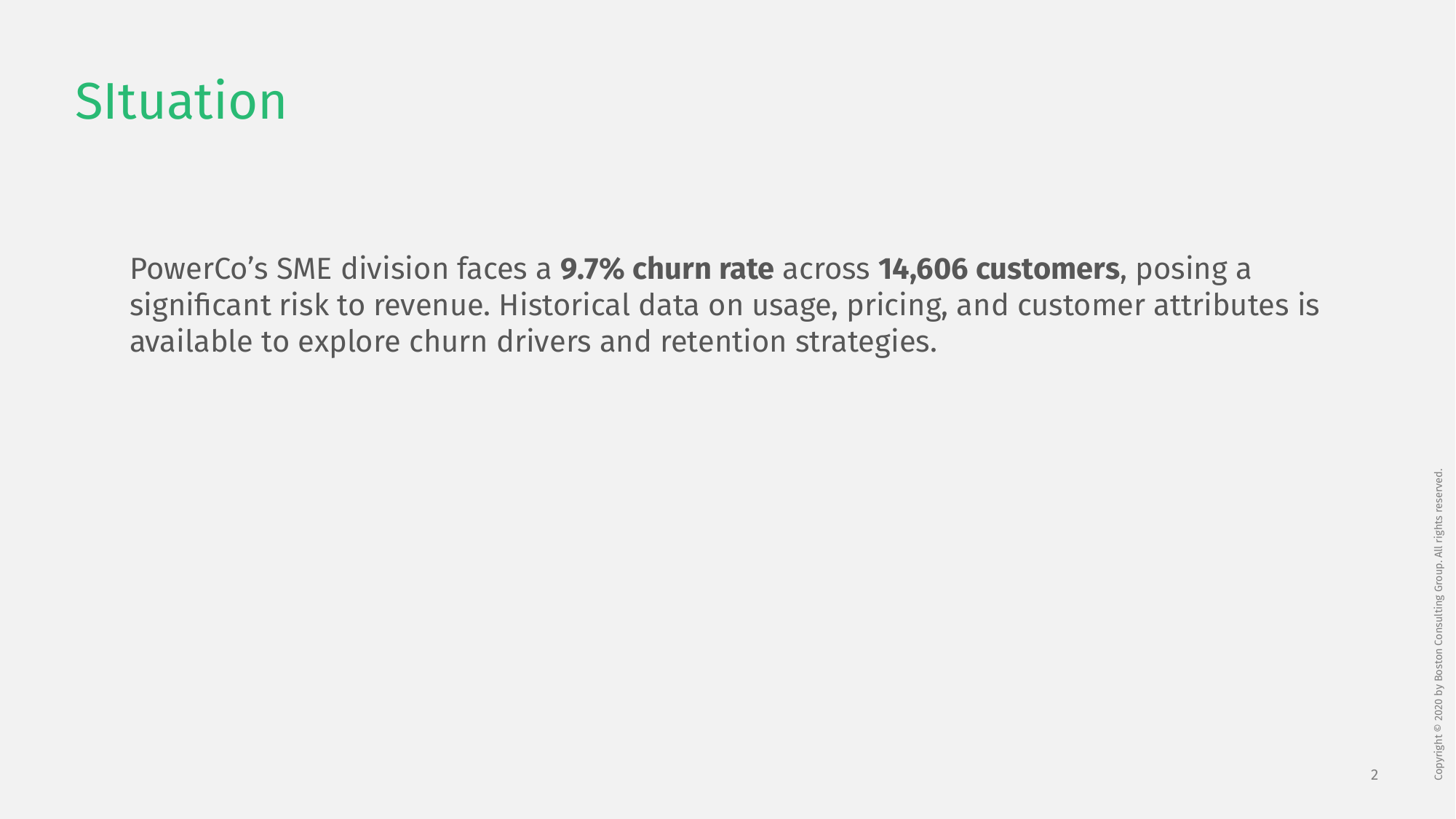

# SItuation
PowerCo’s SME division faces a 9.7% churn rate across 14,606 customers, posing a significant risk to revenue. Historical data on usage, pricing, and customer attributes is available to explore churn drivers and retention strategies.